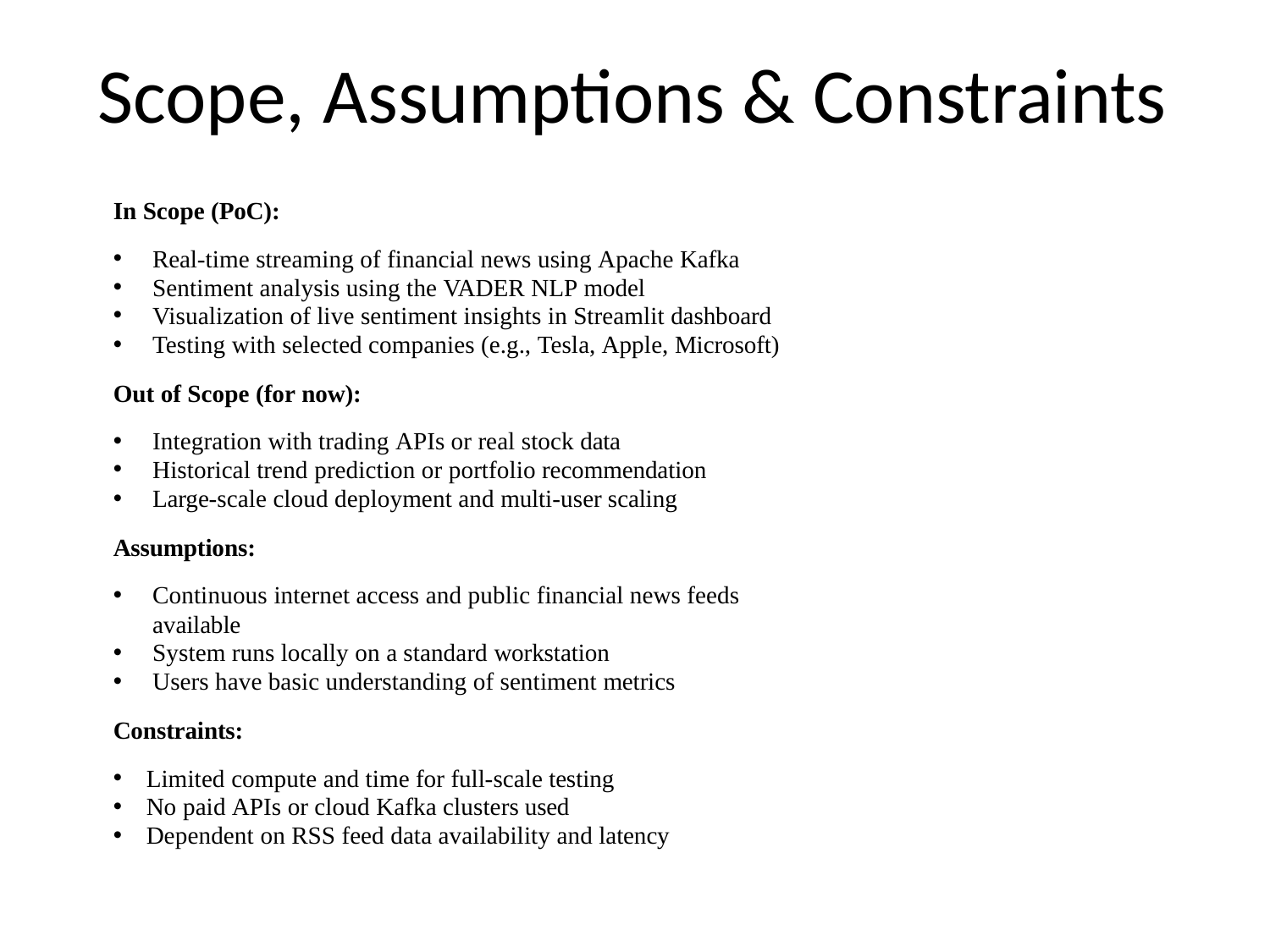

# Scope, Assumptions & Constraints
In Scope (PoC):
Real-time streaming of financial news using Apache Kafka
Sentiment analysis using the VADER NLP model
Visualization of live sentiment insights in Streamlit dashboard
Testing with selected companies (e.g., Tesla, Apple, Microsoft)
Out of Scope (for now):
Integration with trading APIs or real stock data
Historical trend prediction or portfolio recommendation
Large-scale cloud deployment and multi-user scaling
Assumptions:
Continuous internet access and public financial news feeds available
System runs locally on a standard workstation
Users have basic understanding of sentiment metrics
Constraints:
Limited compute and time for full-scale testing
No paid APIs or cloud Kafka clusters used
Dependent on RSS feed data availability and latency